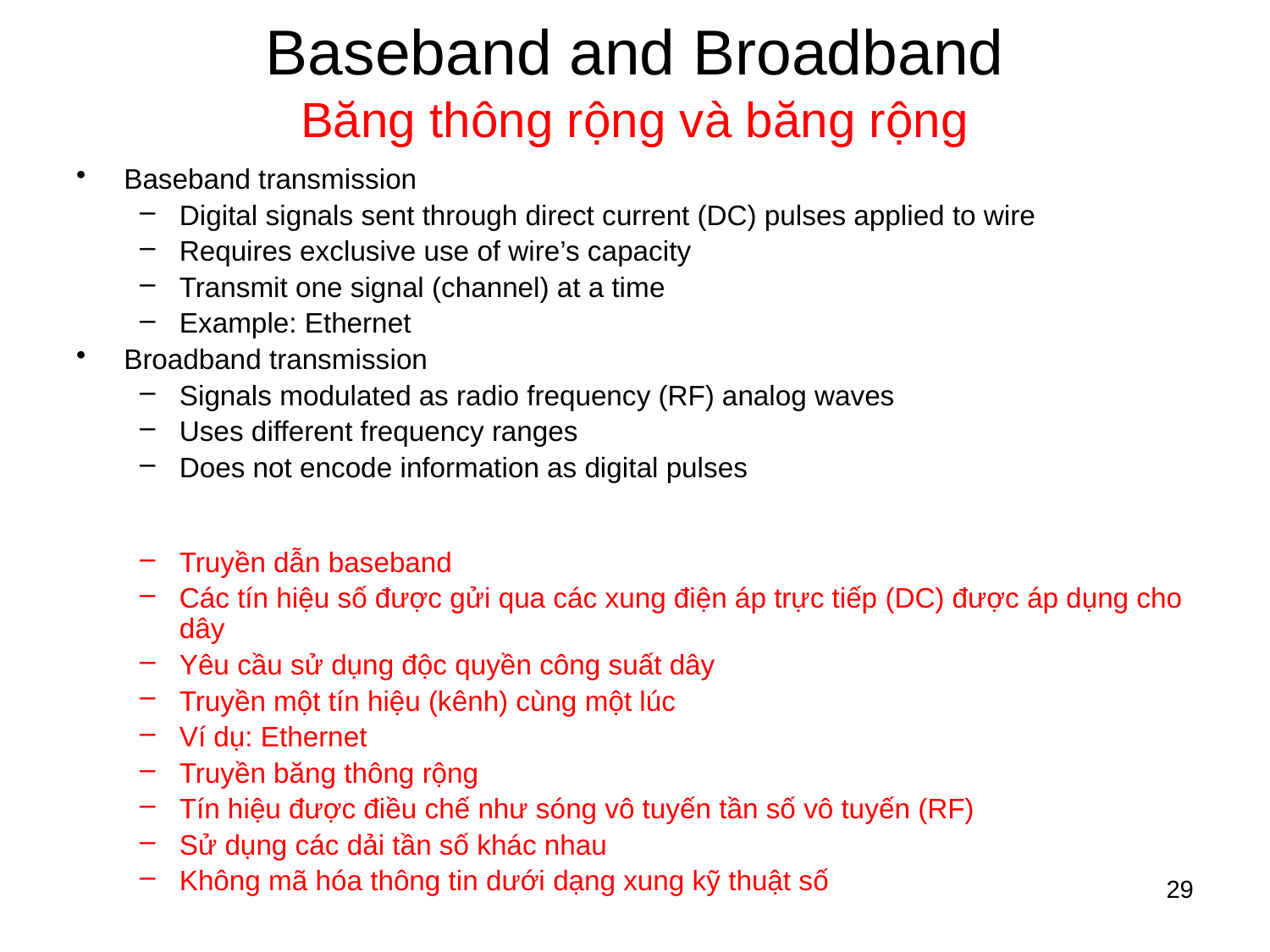

# Baseband and Broadband Băng thông rộng và băng rộng
Baseband transmission
Digital signals sent through direct current (DC) pulses applied to wire
Requires exclusive use of wire’s capacity
Transmit one signal (channel) at a time
Example: Ethernet
Broadband transmission
Signals modulated as radio frequency (RF) analog waves
Uses different frequency ranges
Does not encode information as digital pulses

Truyền dẫn baseband
Các tín hiệu số được gửi qua các xung điện áp trực tiếp (DC) được áp dụng cho dây
Yêu cầu sử dụng độc quyền công suất dây
Truyền một tín hiệu (kênh) cùng một lúc
Ví dụ: Ethernet
Truyền băng thông rộng
Tín hiệu được điều chế như sóng vô tuyến tần số vô tuyến (RF)
Sử dụng các dải tần số khác nhau
Không mã hóa thông tin dưới dạng xung kỹ thuật số
29